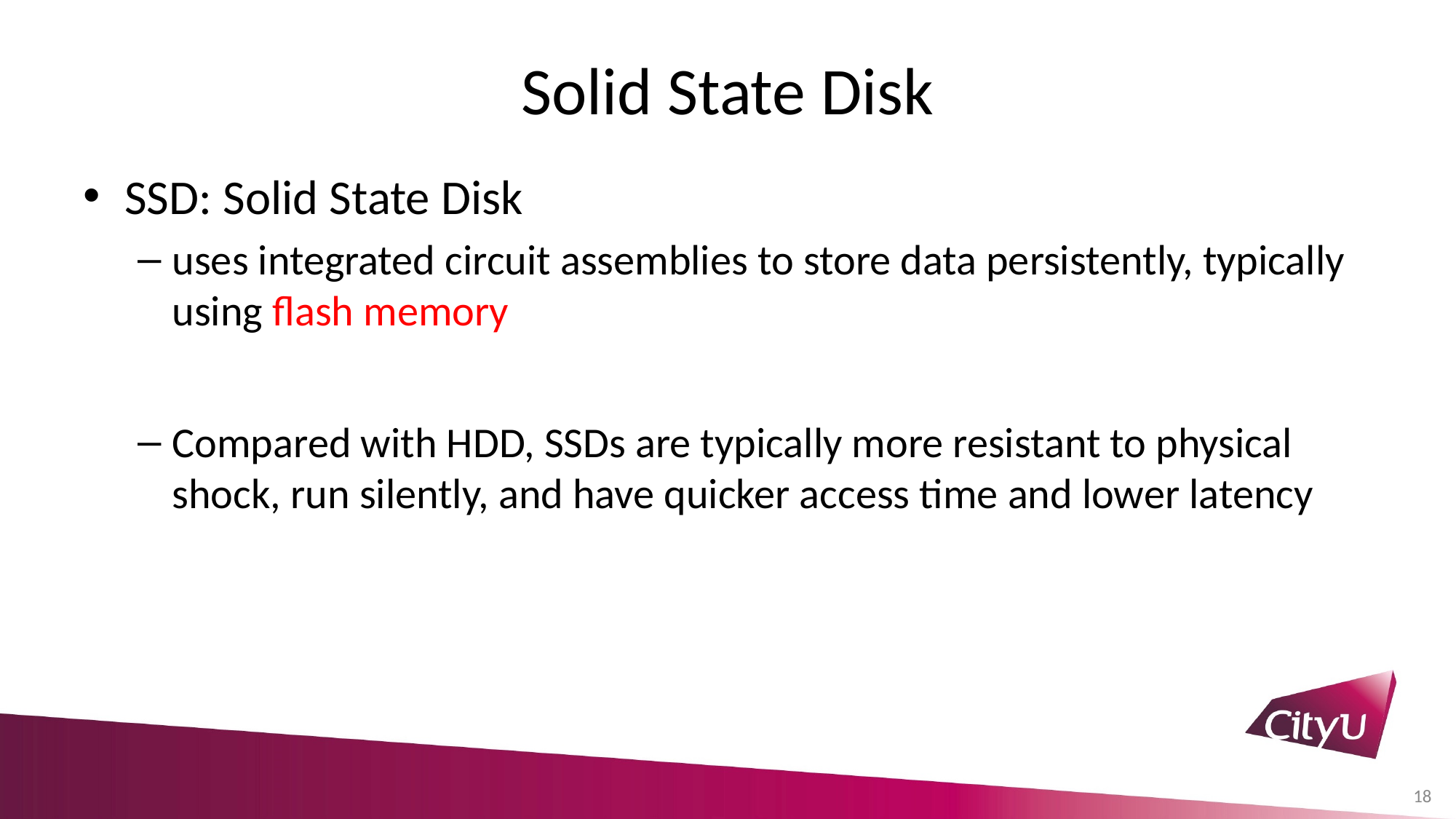

# Solid State Disk
SSD: Solid State Disk
uses integrated circuit assemblies to store data persistently, typically using flash memory

Compared with HDD, SSDs are typically more resistant to physical shock, run silently, and have quicker access time and lower latency
18